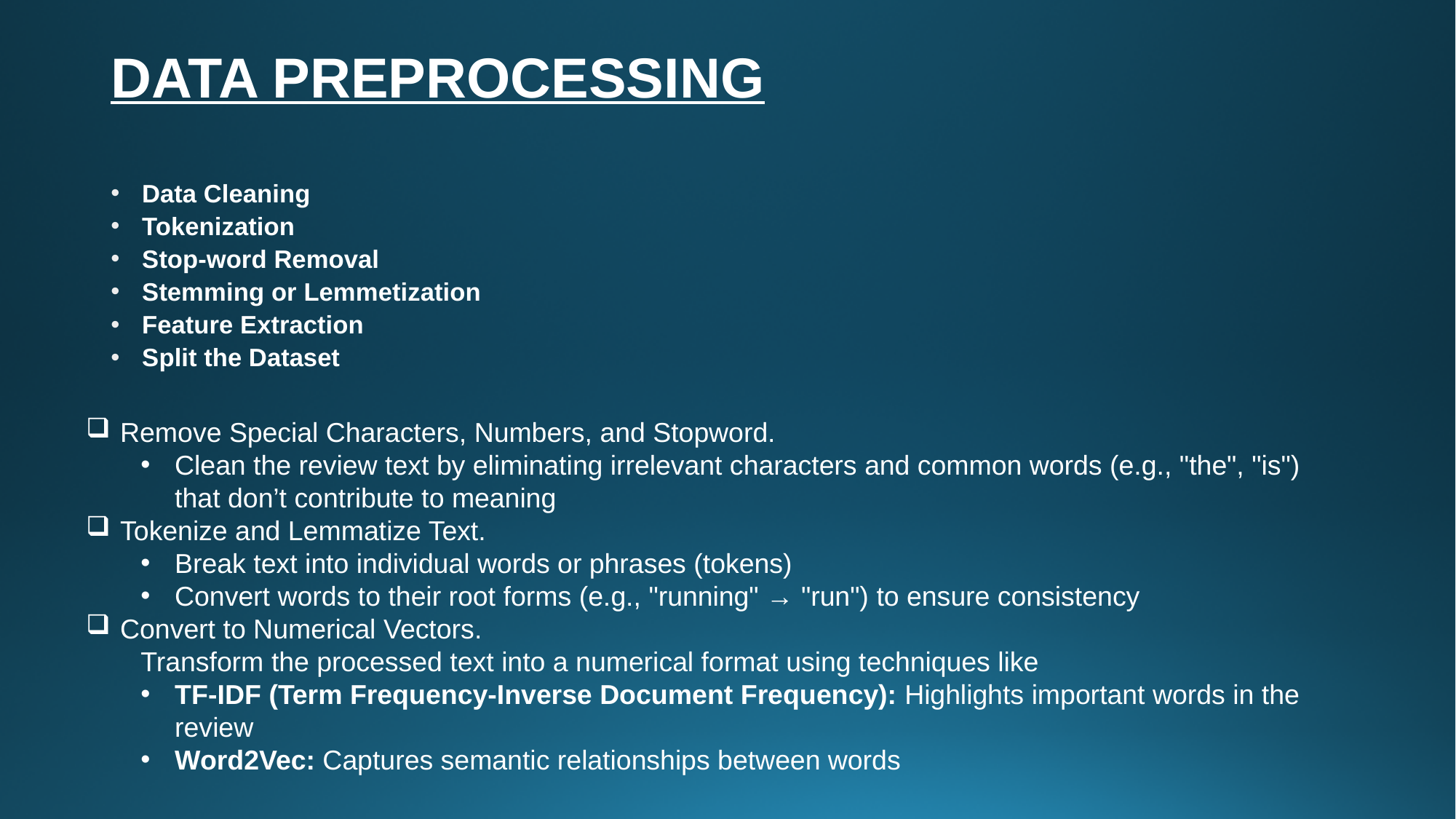

# DATA PREPROCESSING
Data Cleaning
Tokenization
Stop-word Removal
Stemming or Lemmetization
Feature Extraction
Split the Dataset

Remove Special Characters, Numbers, and Stopword.
Clean the review text by eliminating irrelevant characters and common words (e.g., "the", "is") that don’t contribute to meaning
Tokenize and Lemmatize Text.
Break text into individual words or phrases (tokens)
Convert words to their root forms (e.g., "running" → "run") to ensure consistency
Convert to Numerical Vectors.
Transform the processed text into a numerical format using techniques like
TF-IDF (Term Frequency-Inverse Document Frequency): Highlights important words in the review
Word2Vec: Captures semantic relationships between words